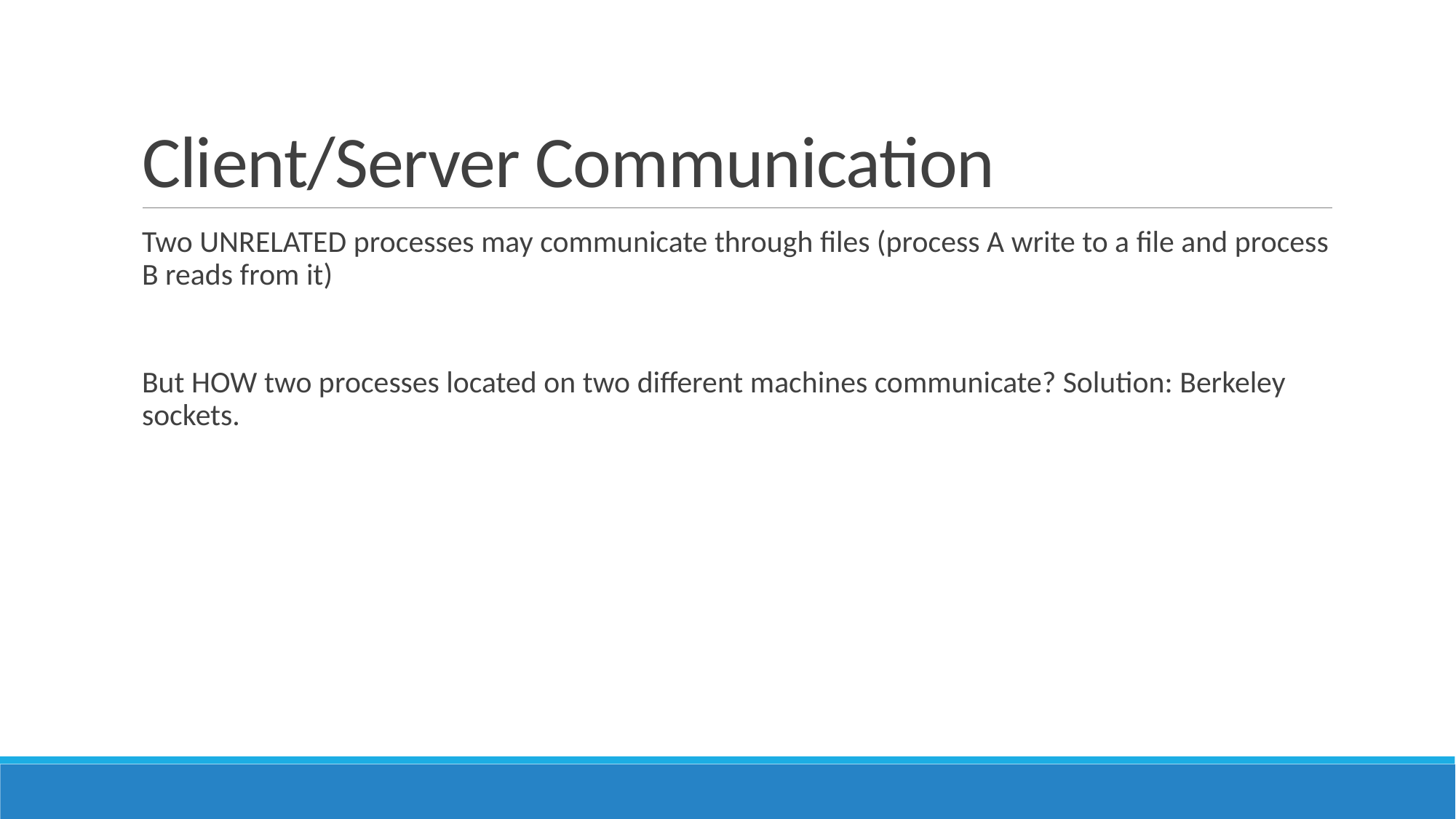

# Client/Server Communication
Two UNRELATED processes may communicate through files (process A write to a file and process B reads from it)

But HOW two processes located on two different machines communicate? Solution: Berkeley sockets.